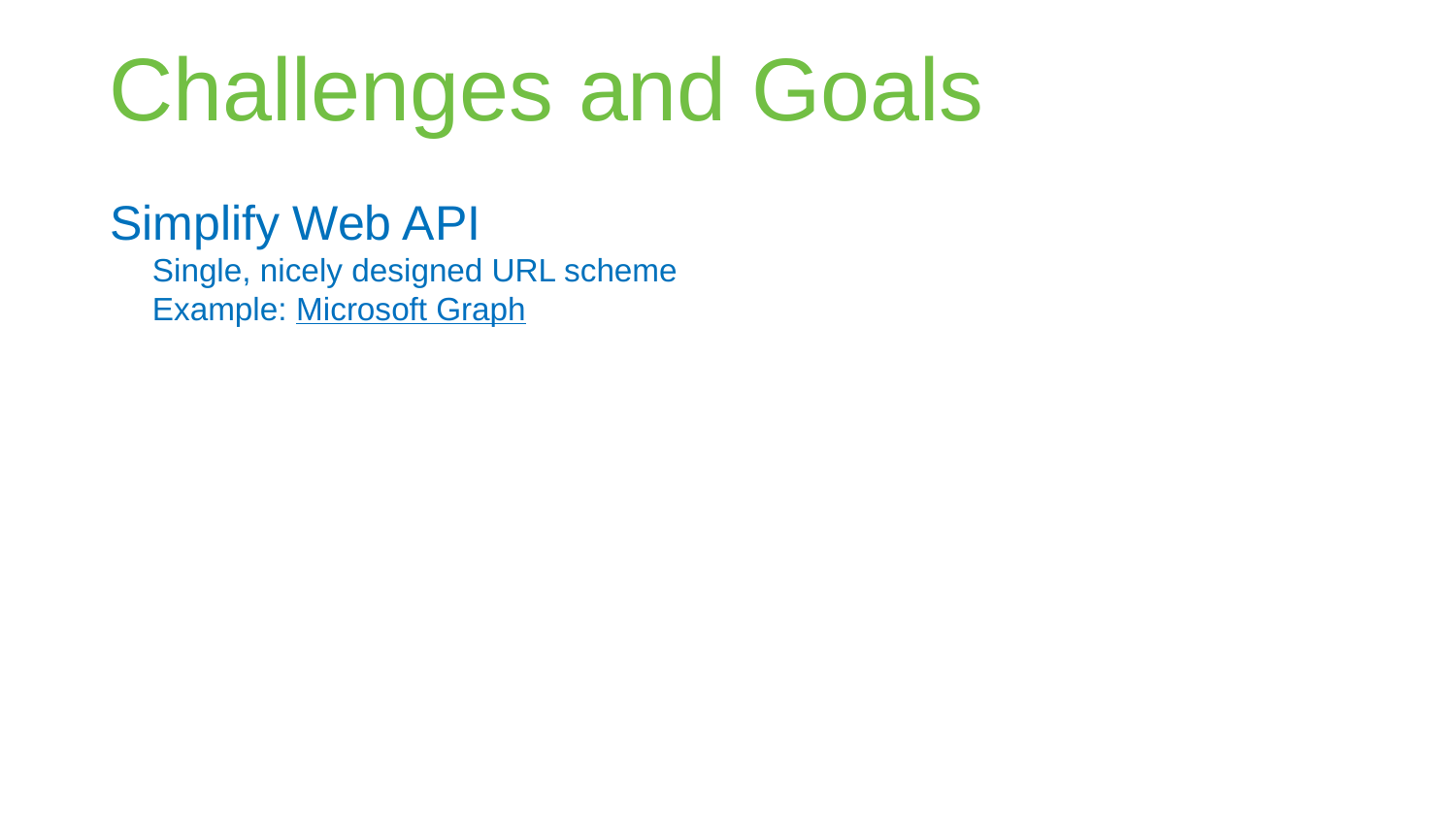

# Challenges and Goals
Simplify Web API
Single, nicely designed URL scheme
Example: Microsoft Graph